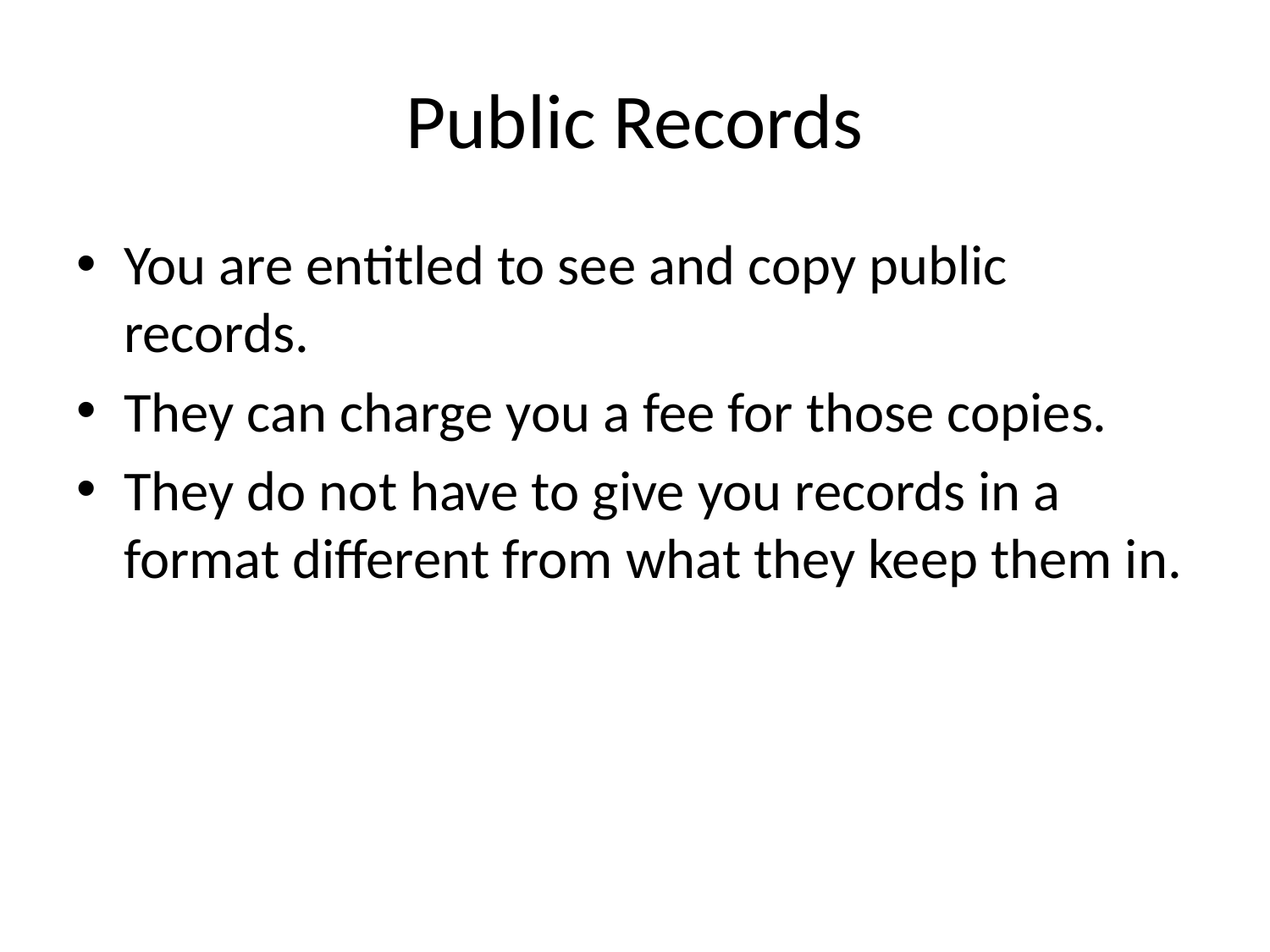

# Public Records
You are entitled to see and copy public records.
They can charge you a fee for those copies.
They do not have to give you records in a format different from what they keep them in.